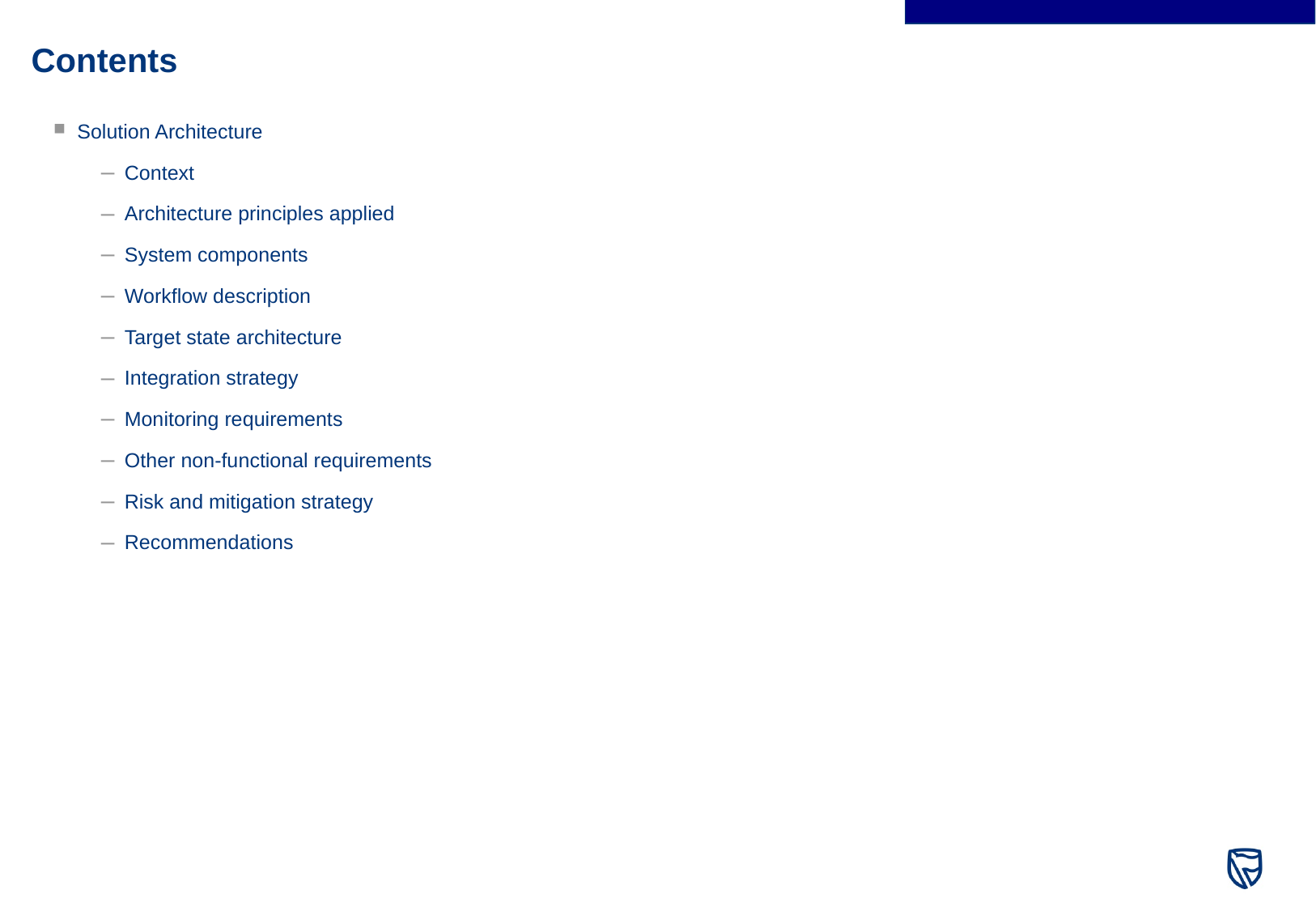

# Contents
Solution Architecture
Context
Architecture principles applied
System components
Workflow description
Target state architecture
Integration strategy
Monitoring requirements
Other non-functional requirements
Risk and mitigation strategy
Recommendations